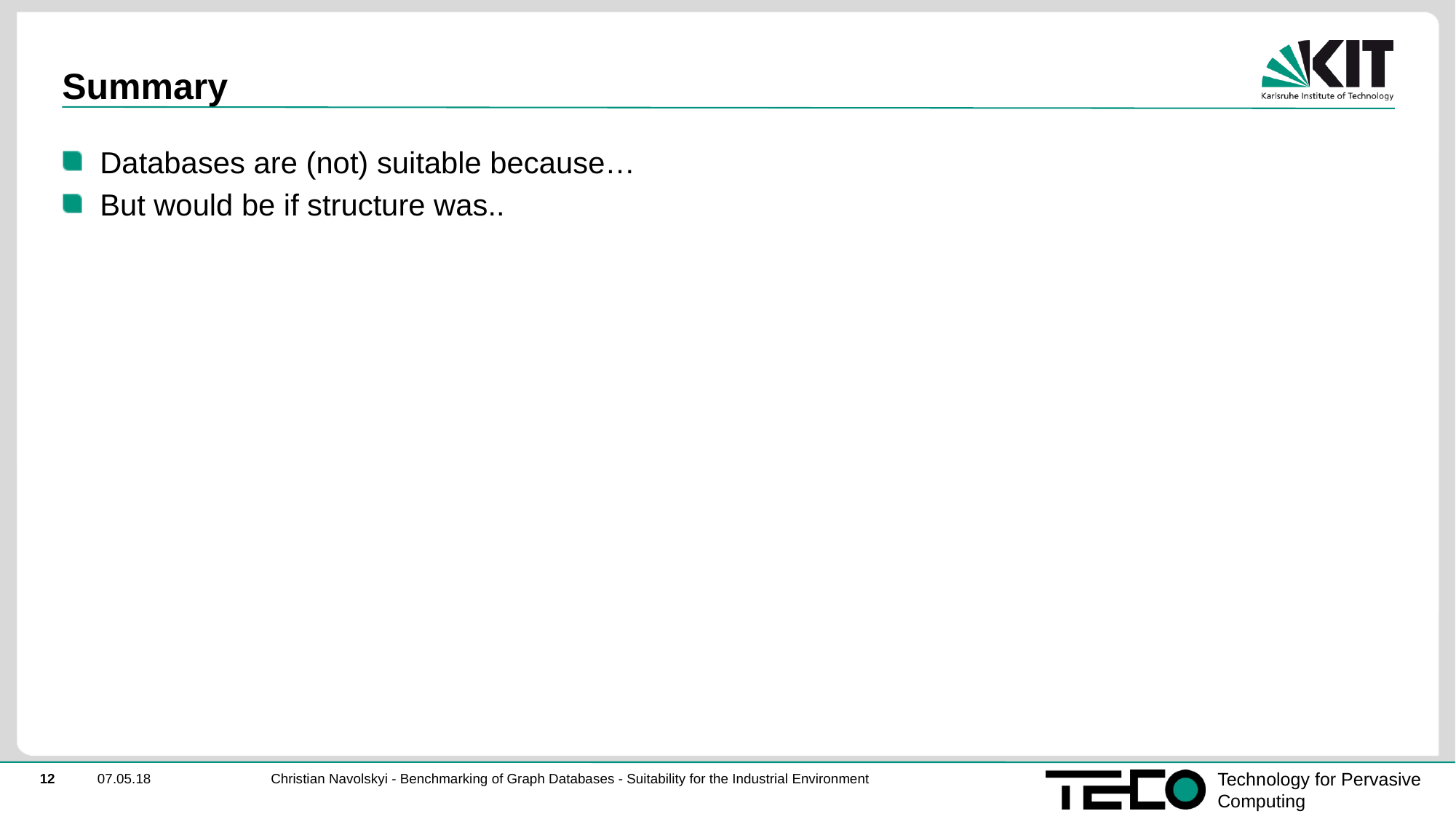

# Summary
Databases are (not) suitable because…
But would be if structure was..
Christian Navolskyi - Benchmarking of Graph Databases - Suitability for the Industrial Environment